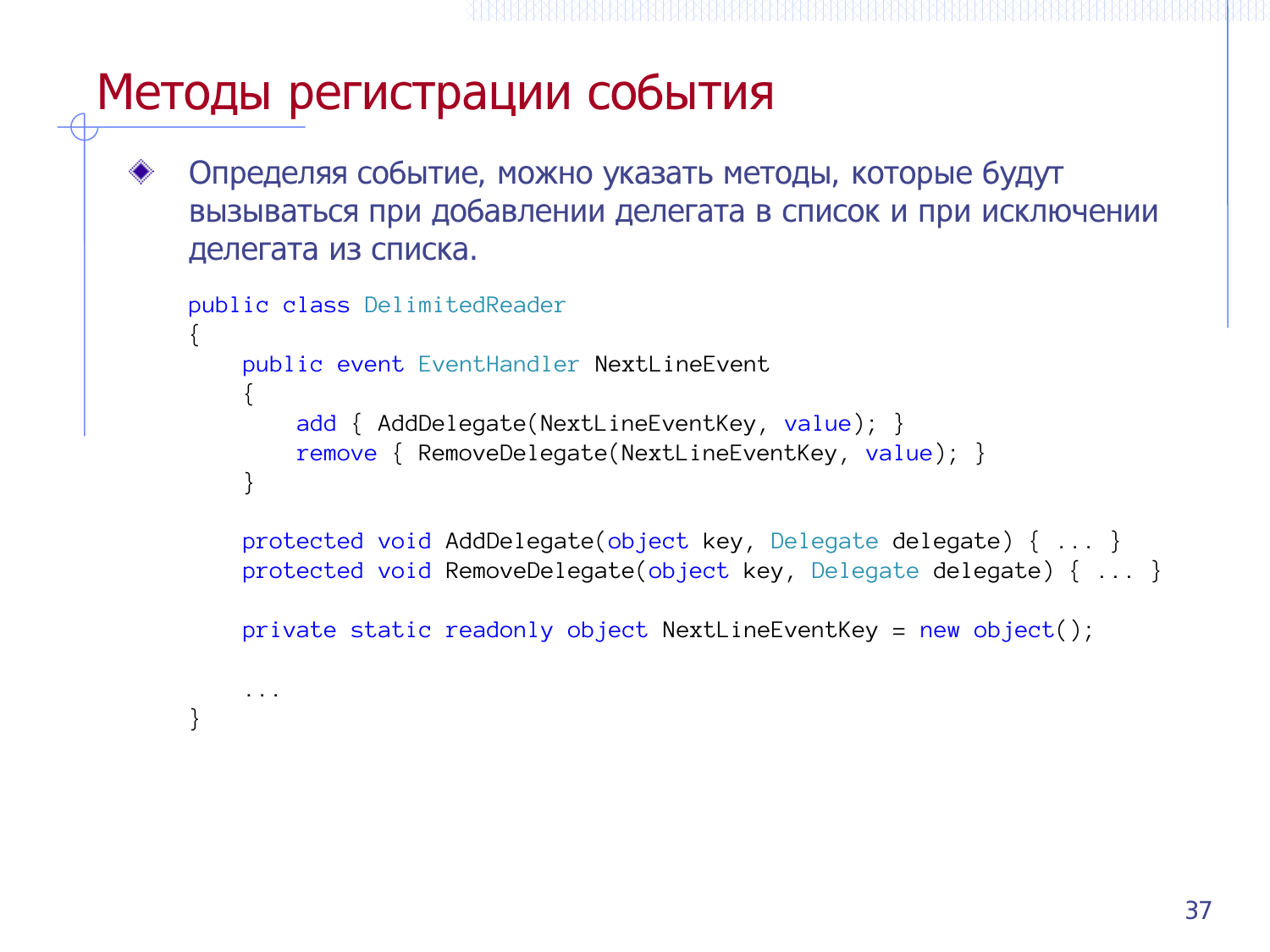

# Методы регистрации события
Определяя событие, можно указать методы, которые будут вызываться при добавлении делегата в список и при исключении делегата из списка.
public class DelimitedReader
{
    public event EventHandler NextLineEvent
    {
        add { AddDelegate(NextLineEventKey, value); }
        remove { RemoveDelegate(NextLineEventKey, value); }
    }

    protected void AddDelegate(object key, Delegate delegate) { ... }
    protected void RemoveDelegate(object key, Delegate delegate) { ... }

    private static readonly object NextLineEventKey = new object();

    ...
}

37